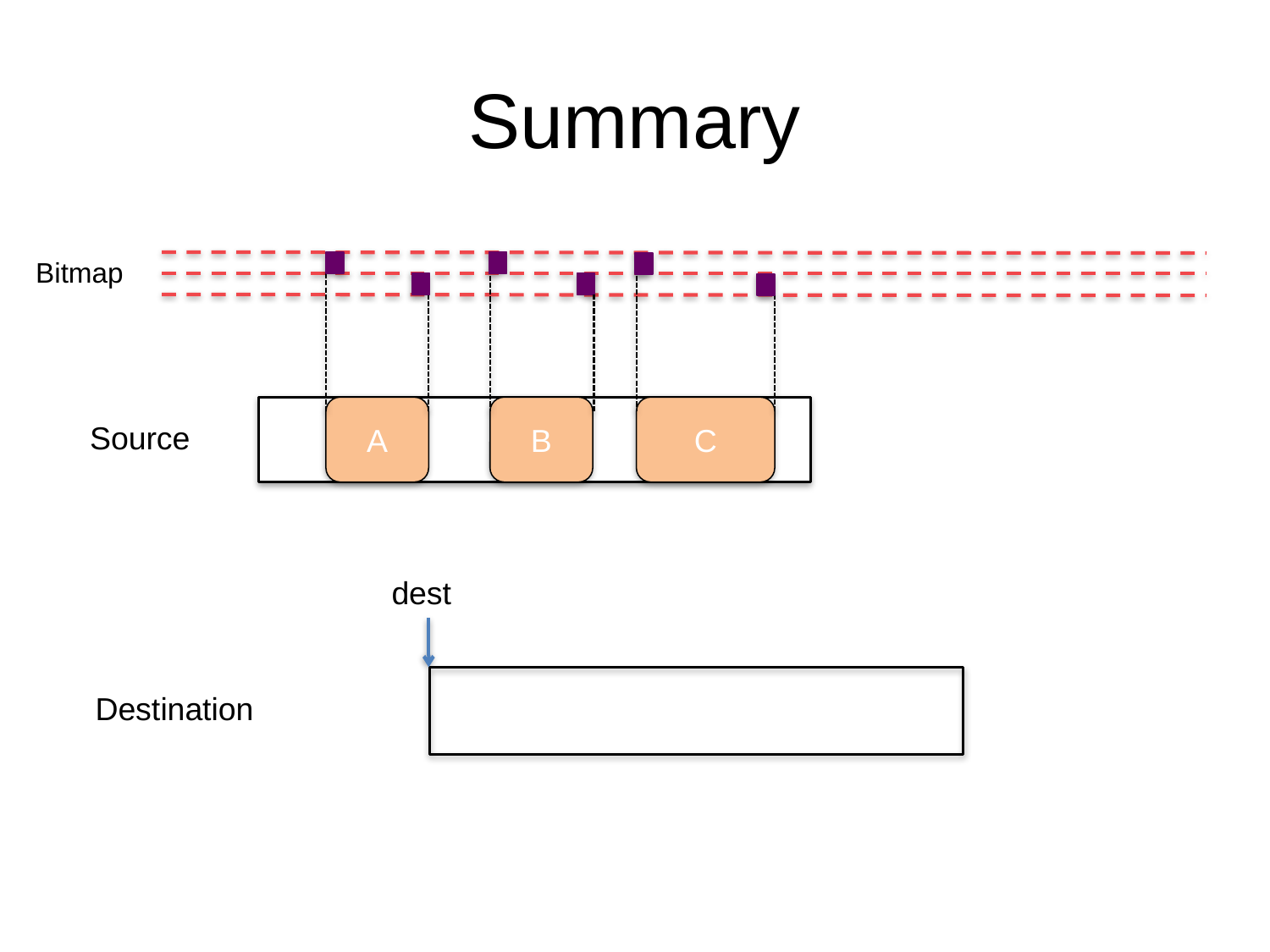

# Summary
Bitmap

A
B
C
Source
dest

Destination